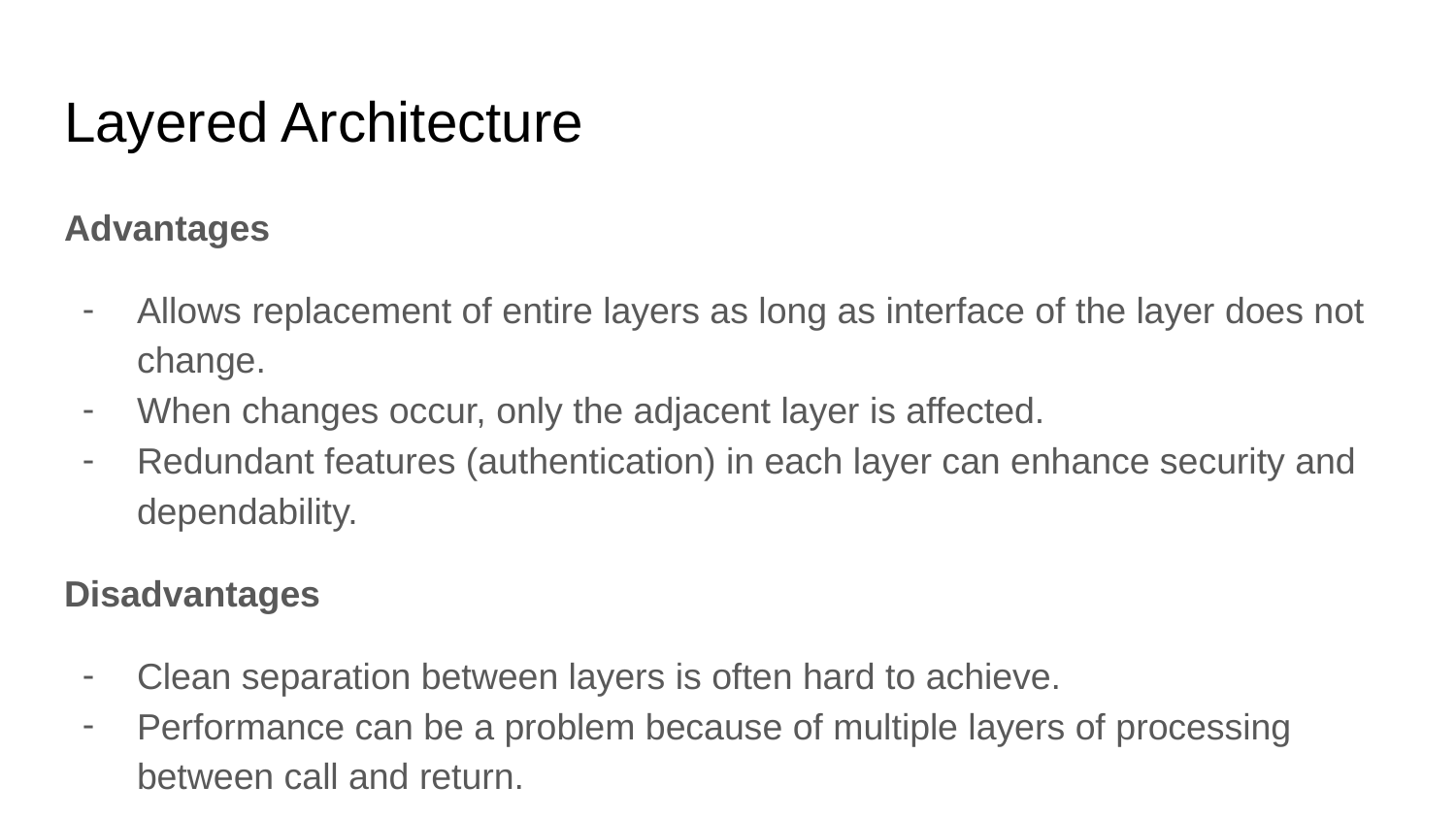

# Layered Architecture
Advantages
Allows replacement of entire layers as long as interface of the layer does not change.
When changes occur, only the adjacent layer is affected.
Redundant features (authentication) in each layer can enhance security and dependability.
Disadvantages
Clean separation between layers is often hard to achieve.
Performance can be a problem because of multiple layers of processing between call and return.